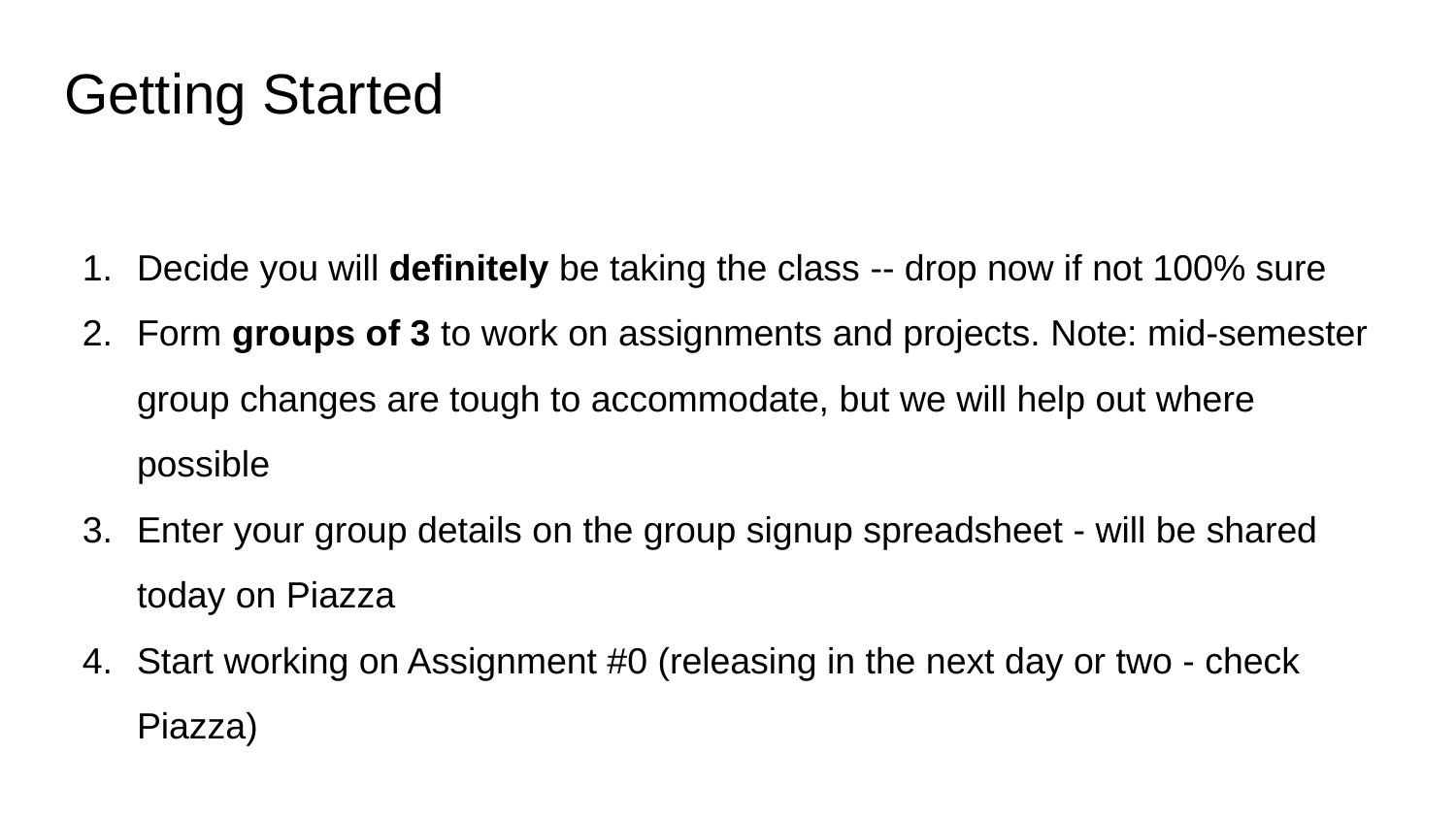

# Getting Started
Decide you will definitely be taking the class -- drop now if not 100% sure
Form groups of 3 to work on assignments and projects. Note: mid-semester group changes are tough to accommodate, but we will help out where possible
Enter your group details on the group signup spreadsheet - will be shared today on Piazza
Start working on Assignment #0 (releasing in the next day or two - check Piazza)